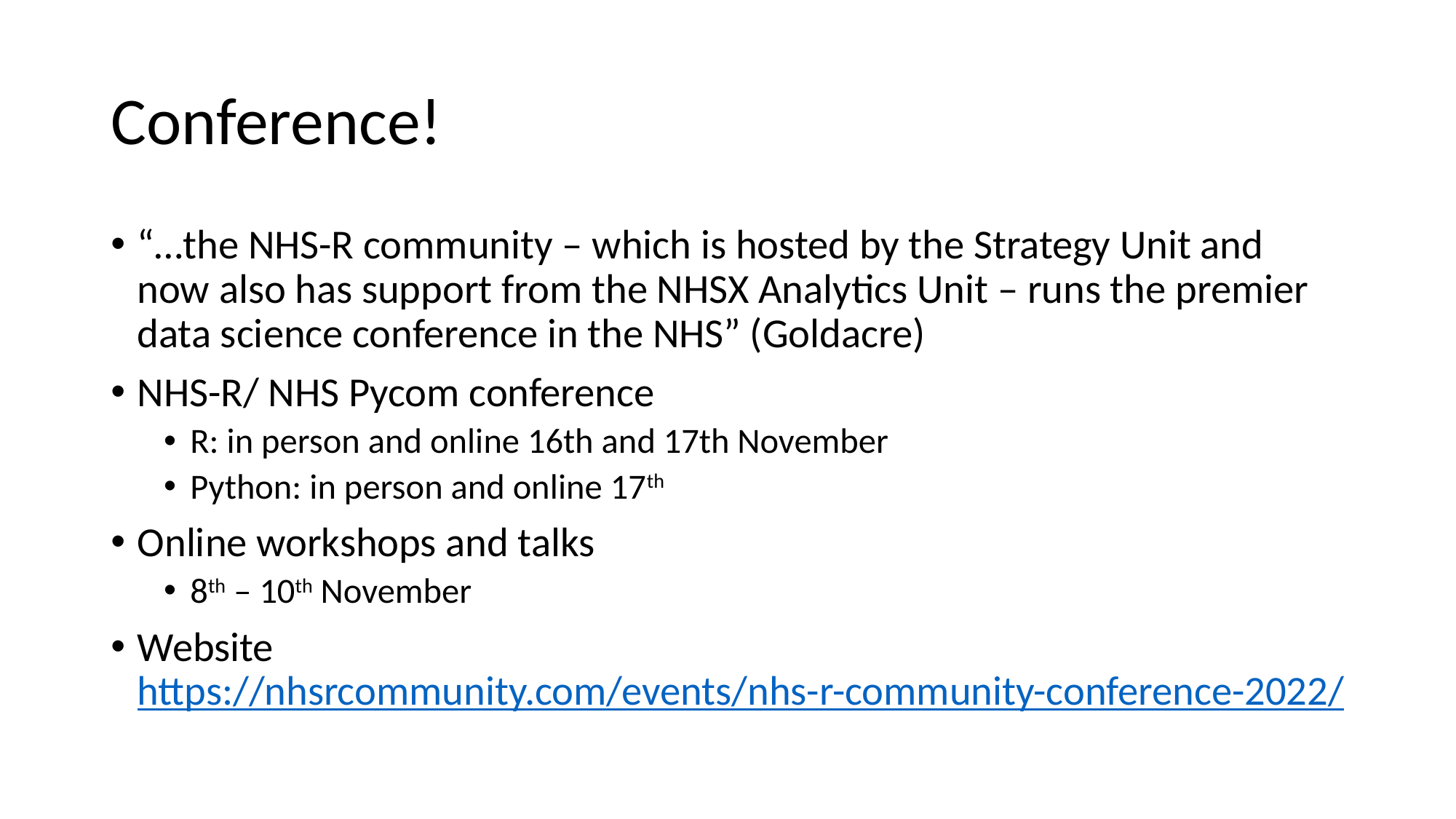

# Conference!
“…the NHS-R community – which is hosted by the Strategy Unit and now also has support from the NHSX Analytics Unit – runs the premier data science conference in the NHS” (Goldacre)
NHS-R/ NHS Pycom conference
R: in person and online 16th and 17th November
Python: in person and online 17th
Online workshops and talks
8th – 10th November
Website https://nhsrcommunity.com/events/nhs-r-community-conference-2022/